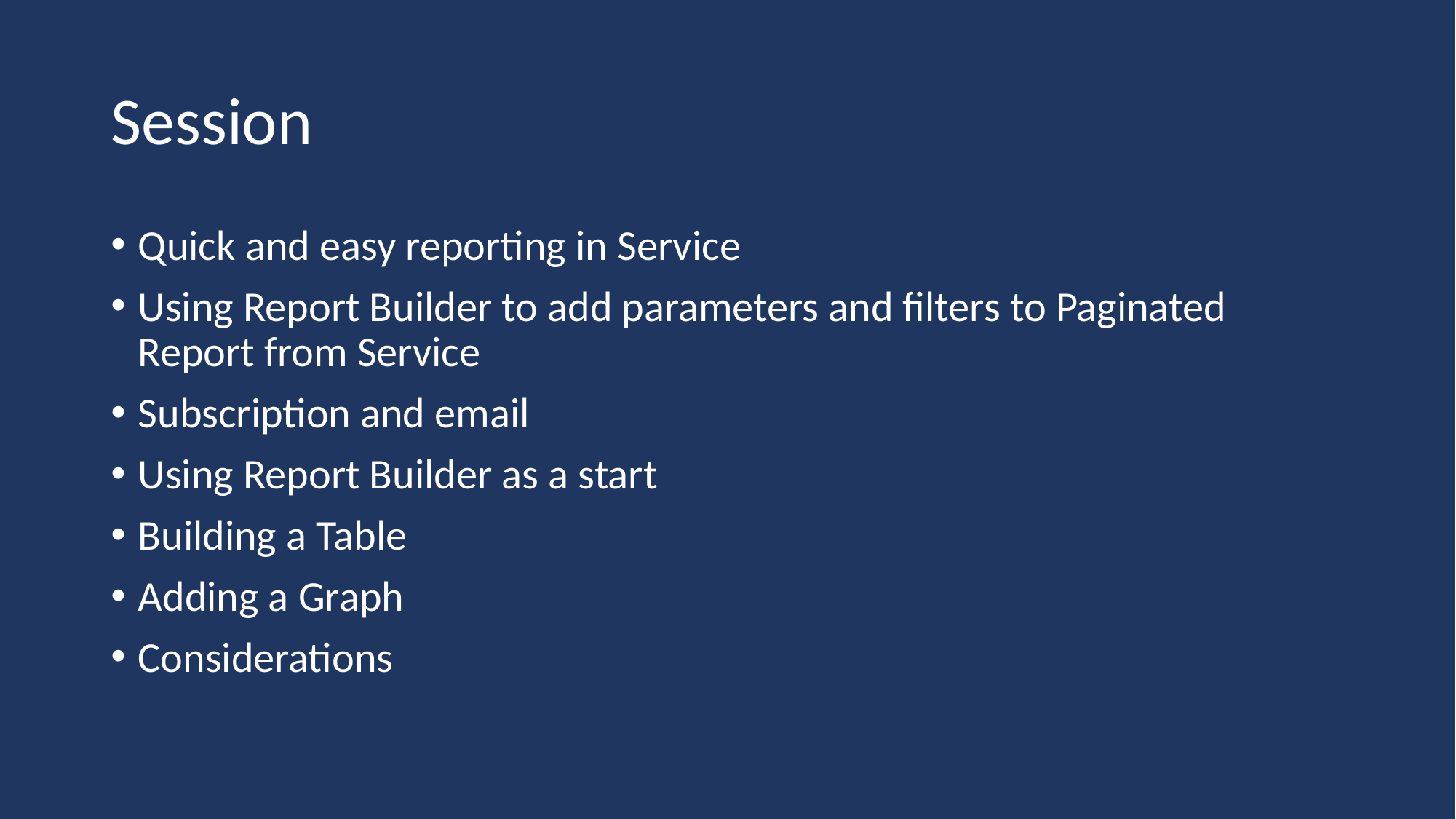

# Session
Quick and easy reporting in Service
Using Report Builder to add parameters and filters to Paginated Report from Service
Subscription and email
Using Report Builder as a start
Building a Table
Adding a Graph
Considerations